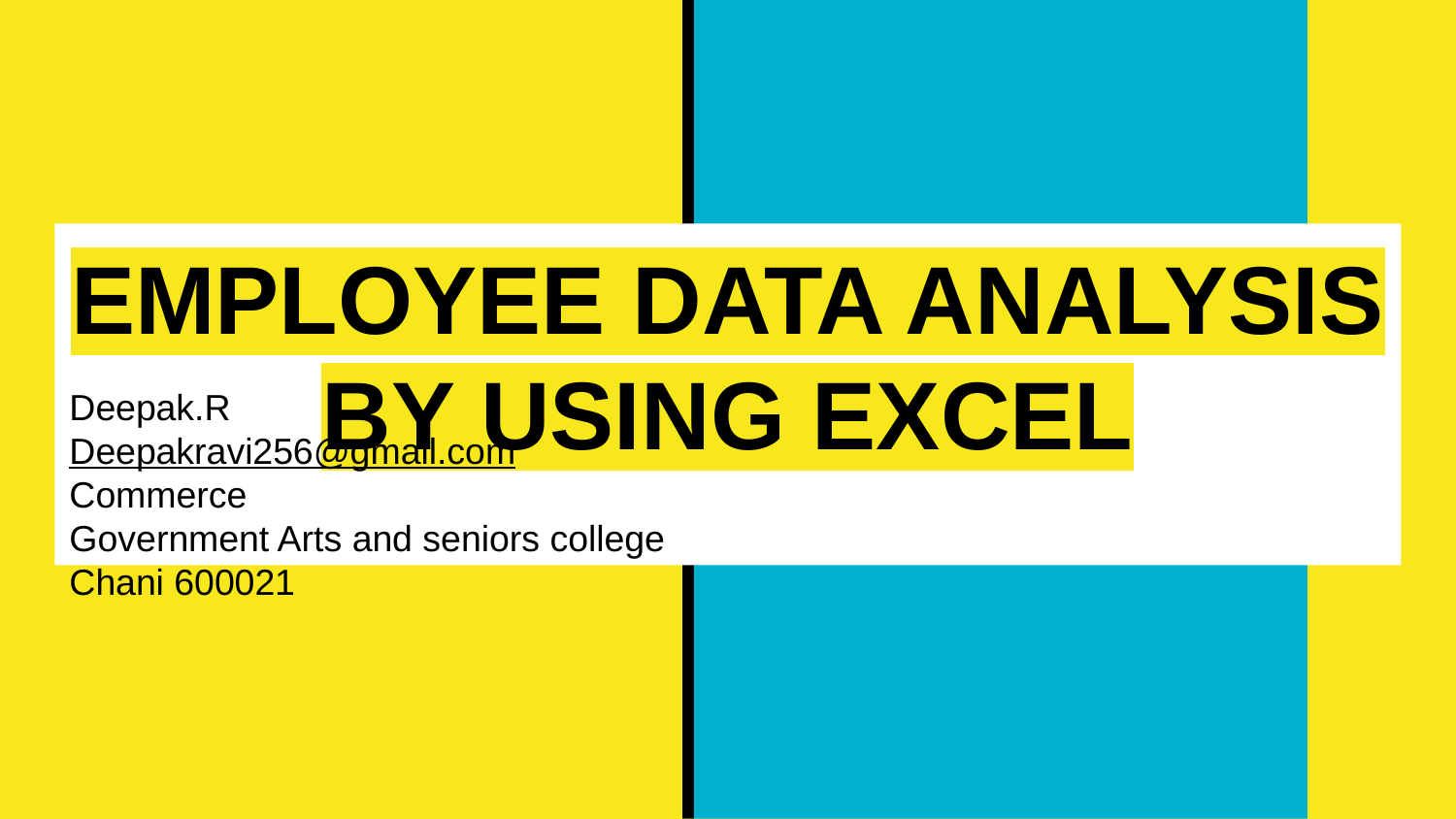

# EMPLOYEE DATA ANALYSIS BY USING EXCEL

Deepak.R
Deepakravi256@gmail.com
Commerce
Government Arts and seniors college
Chani 600021